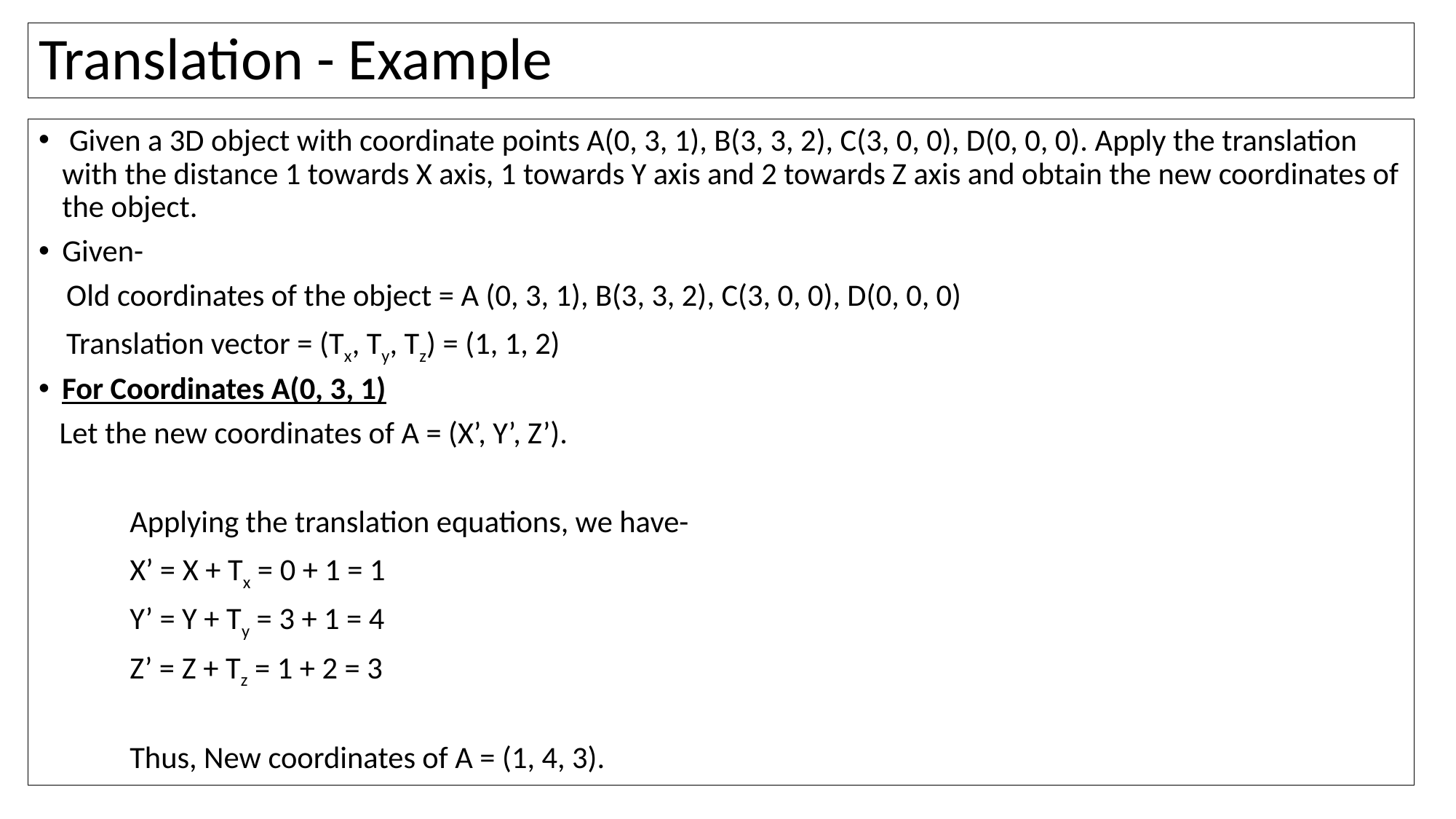

# Translation - Example
 Given a 3D object with coordinate points A(0, 3, 1), B(3, 3, 2), C(3, 0, 0), D(0, 0, 0). Apply the translation with the distance 1 towards X axis, 1 towards Y axis and 2 towards Z axis and obtain the new coordinates of the object.
Given-
    Old coordinates of the object = A (0, 3, 1), B(3, 3, 2), C(3, 0, 0), D(0, 0, 0)
    Translation vector = (Tx, Ty, Tz) = (1, 1, 2)
For Coordinates A(0, 3, 1)
   Let the new coordinates of A = (X’, Y’, Z’).

Applying the translation equations, we have-
X’ = X + Tx = 0 + 1 = 1
Y’ = Y + Ty = 3 + 1 = 4
Z’ = Z + Tz = 1 + 2 = 3

Thus, New coordinates of A = (1, 4, 3).